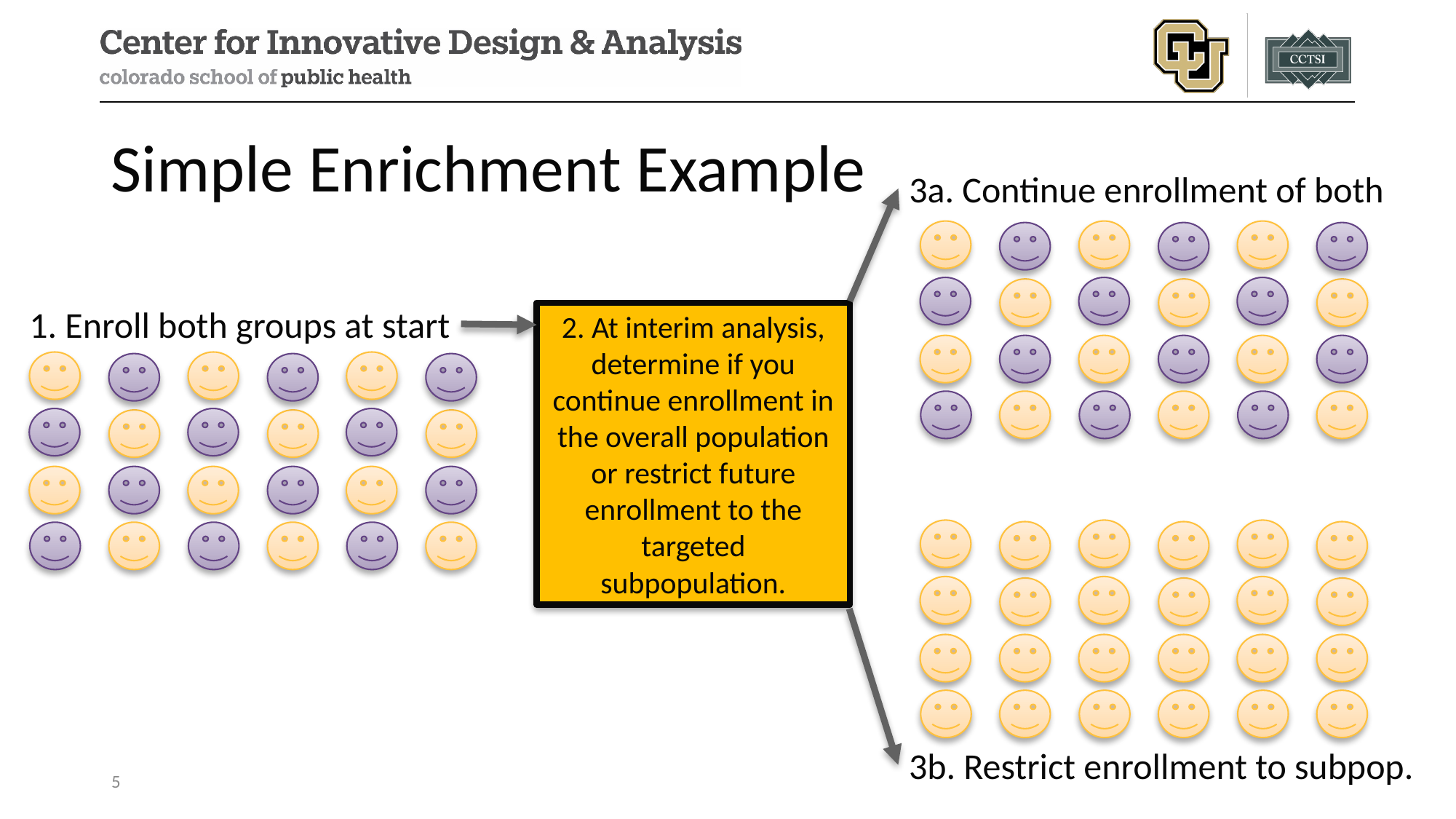

# Simple Enrichment Example
3a. Continue enrollment of both

1. Enroll both groups at start
2. At interim analysis, determine if you continue enrollment in the overall population or restrict future enrollment to the targeted subpopulation.

3b. Restrict enrollment to subpop.
5